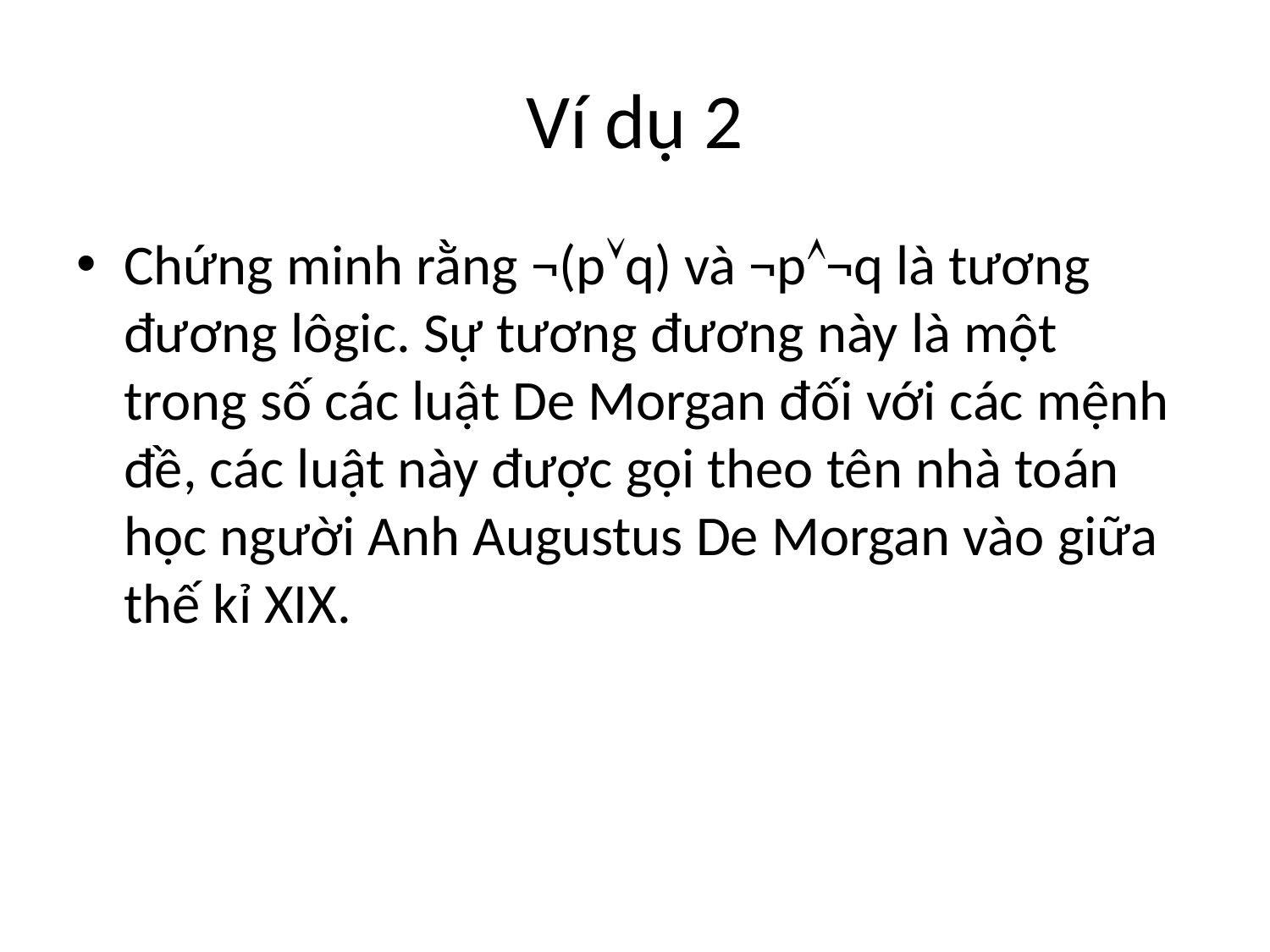

# Ví dụ 2
Chứng minh rằng ¬(p∨q) và ¬p∧¬q là tương đương lôgic. Sự tương đương này là một trong số các luật De Morgan đối với các mệnh đề, các luật này được gọi theo tên nhà toán học người Anh Augustus De Morgan vào giữa thế kỉ XIX.